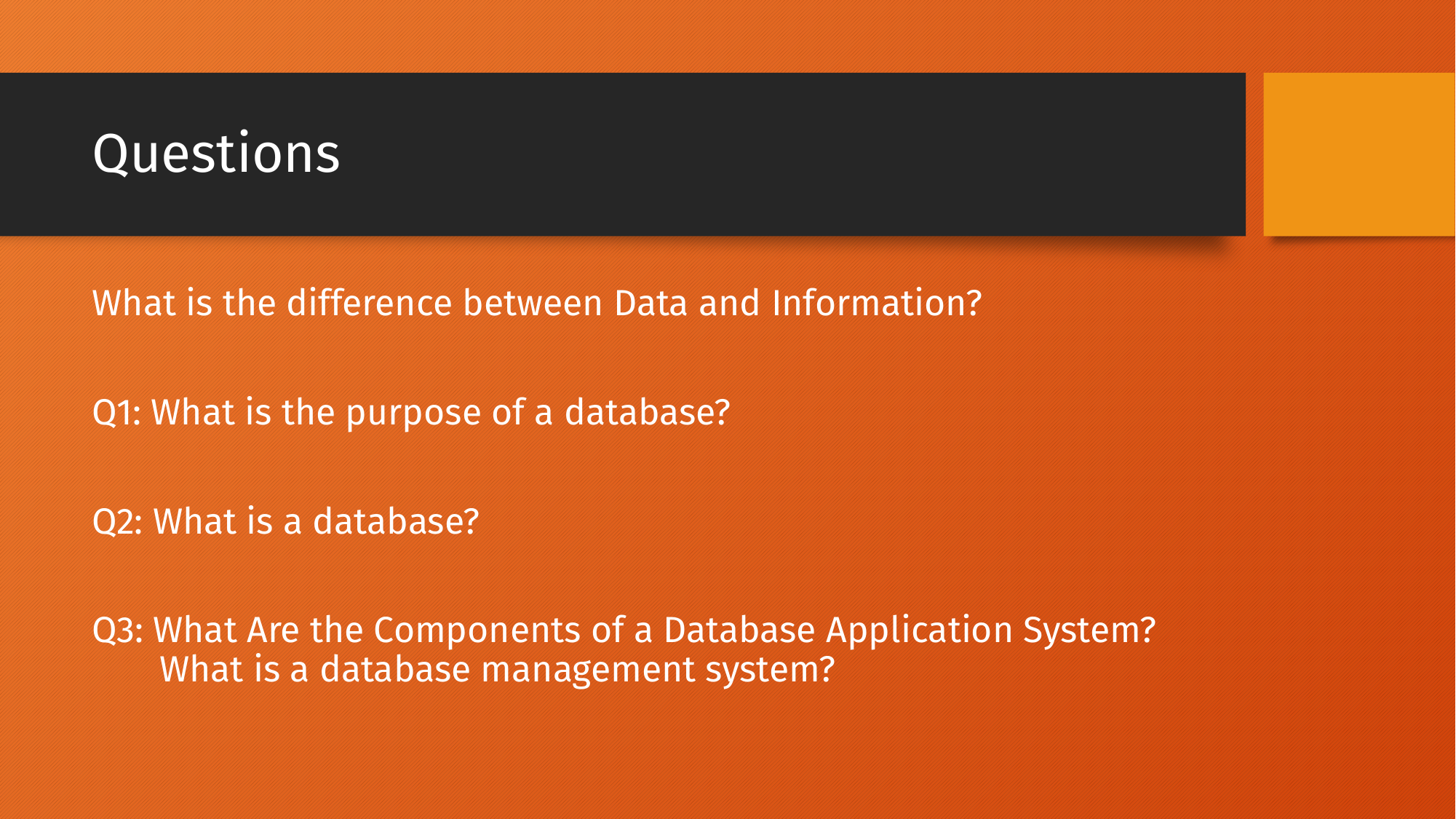

# Questions
What is the difference between Data and Information?

Q1: What is the purpose of a database?

Q2: What is a database?

Q3: What Are the Components of a Database Application System?
       What is a database management system?